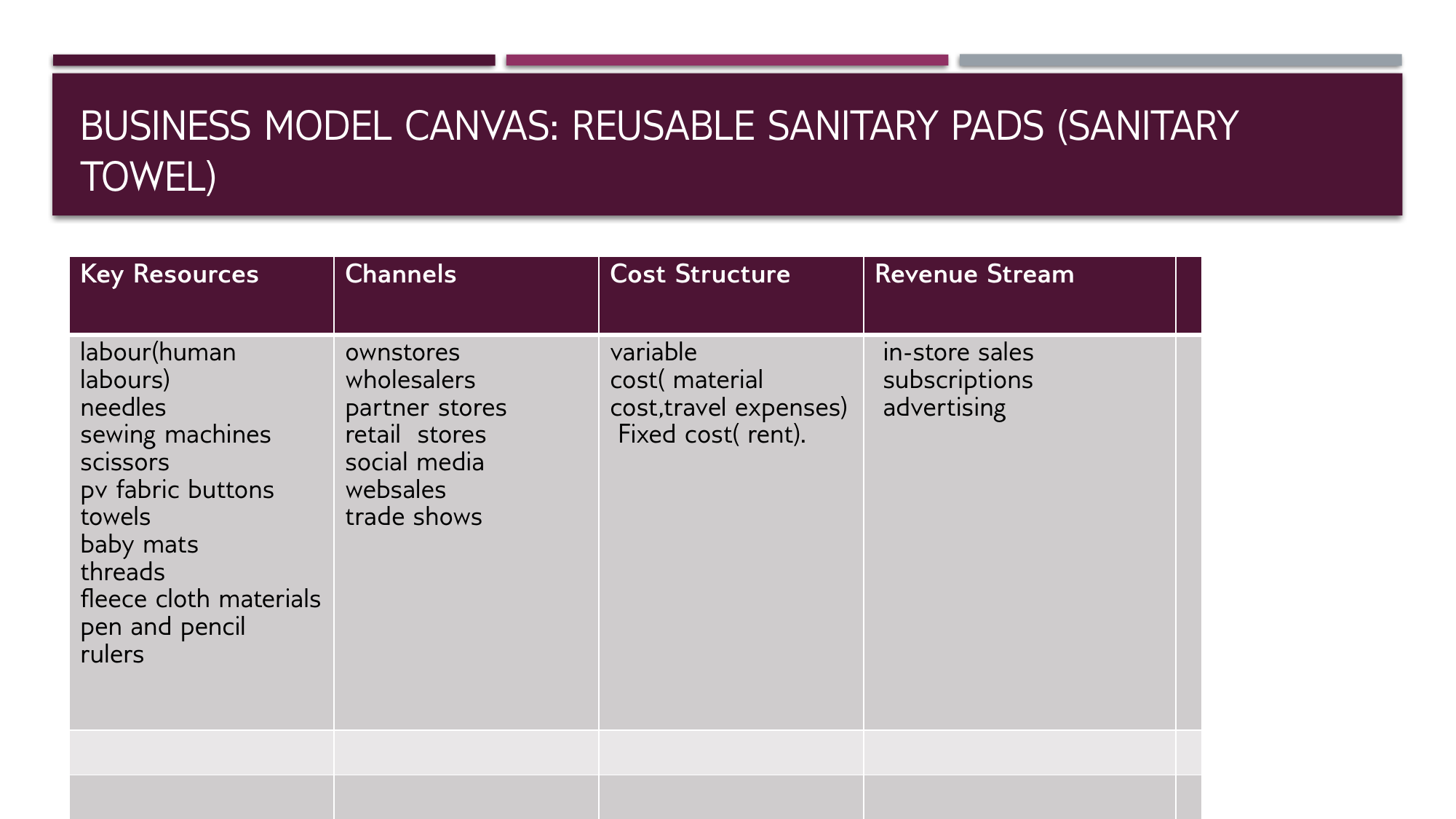

# BUSINESS MODEL CANVAS: REUSABLE SANITARY PADS (SANITARY TOWEL)
| Key Resources | Channels | Cost Structure | Revenue Stream |  |
| --- | --- | --- | --- | --- |
| labour(human labours) needles sewing machines scissors pv fabric buttons towels baby mats threads fleece cloth materials pen and pencil rulers | ownstores wholesalers partner stores retail stores social media websales trade shows | variable cost( material cost,travel expenses) Fixed cost( rent). | in-store sales subscriptions advertising |  |
|  |  |  |  |  |
|  |  |  |  |  |
|  |  |  |  |  |
|  |  |  |  |  |
|  |  |  |  |  |
|  |  |  |  |  |